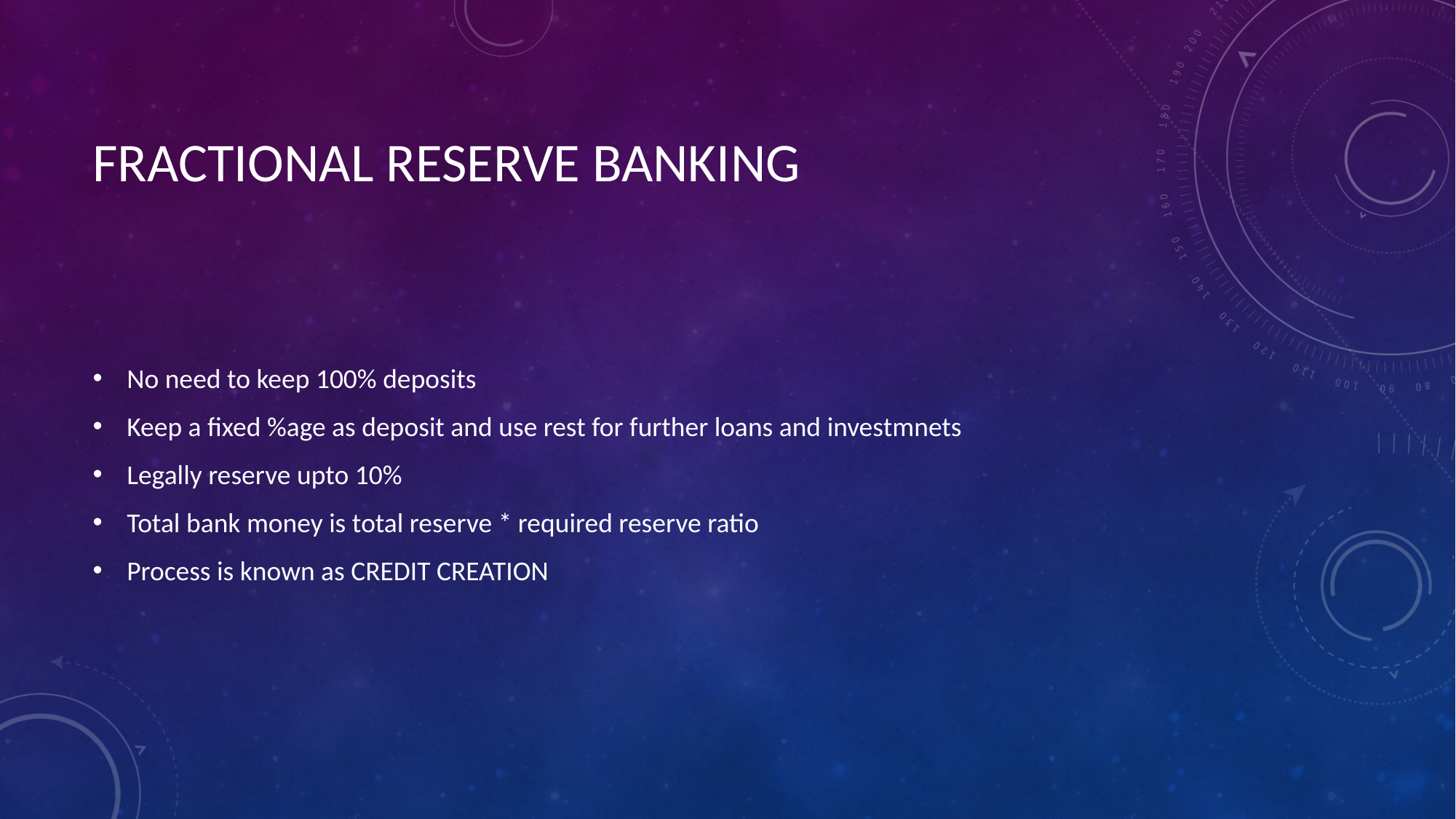

# Fractional reserve banking
No need to keep 100% deposits
Keep a fixed %age as deposit and use rest for further loans and investmnets
Legally reserve upto 10%
Total bank money is total reserve * required reserve ratio
Process is known as CREDIT CREATION